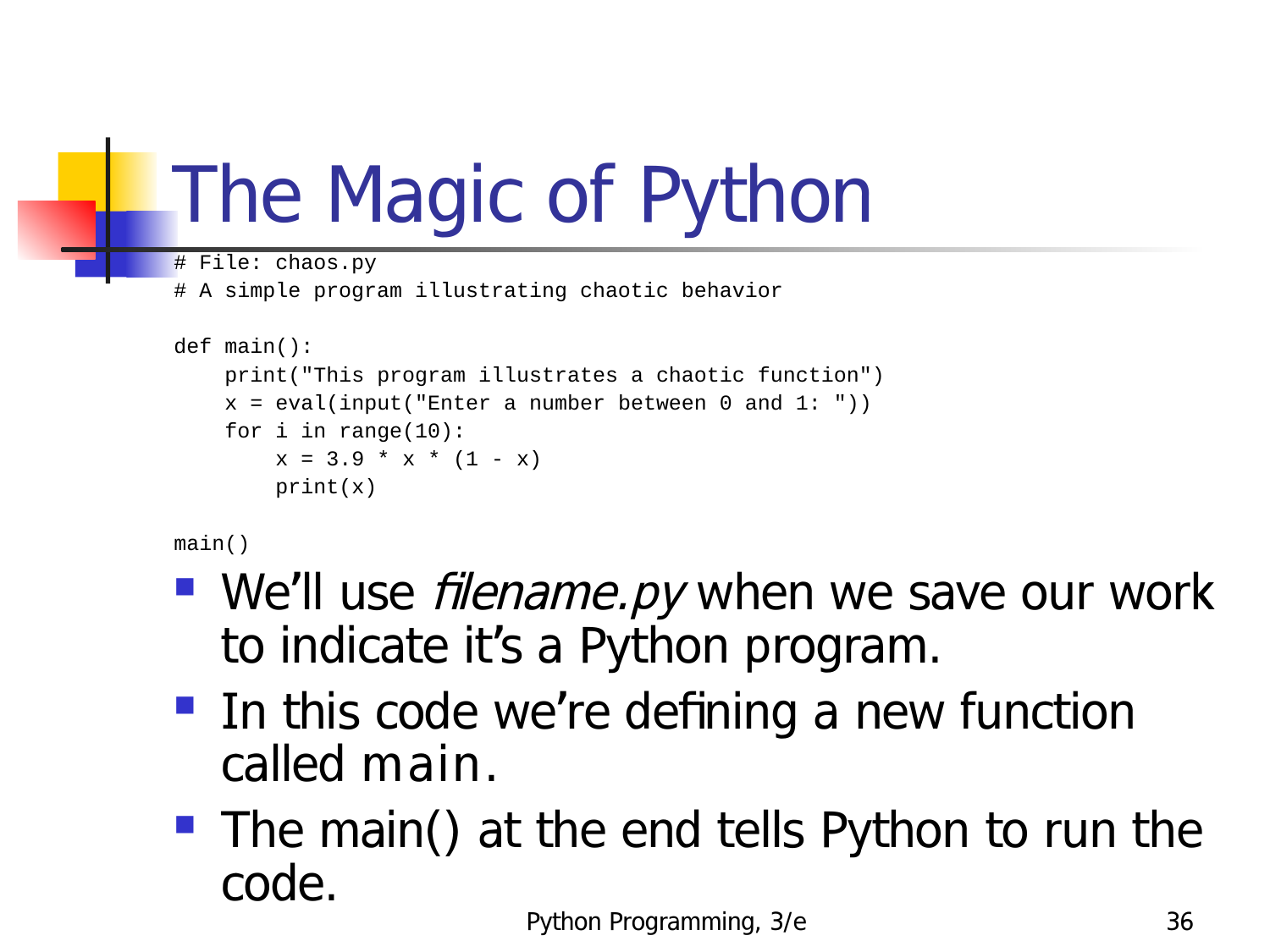

The Magic of Python
# File: chaos.py
# A simple program illustrating chaotic behavior

def main():
    print("This program illustrates a chaotic function")
    x = eval(input("Enter a number between 0 and 1: "))
    for i in range(10):
        x = 3.9 * x * (1 - x)
        print(x)

main()
We’ll use filename.py when we save our work to indicate it’s a Python program.
In this code we’re defining a new function called main.
The main() at the end tells Python to run the code.

Python Programming, 3/e
36